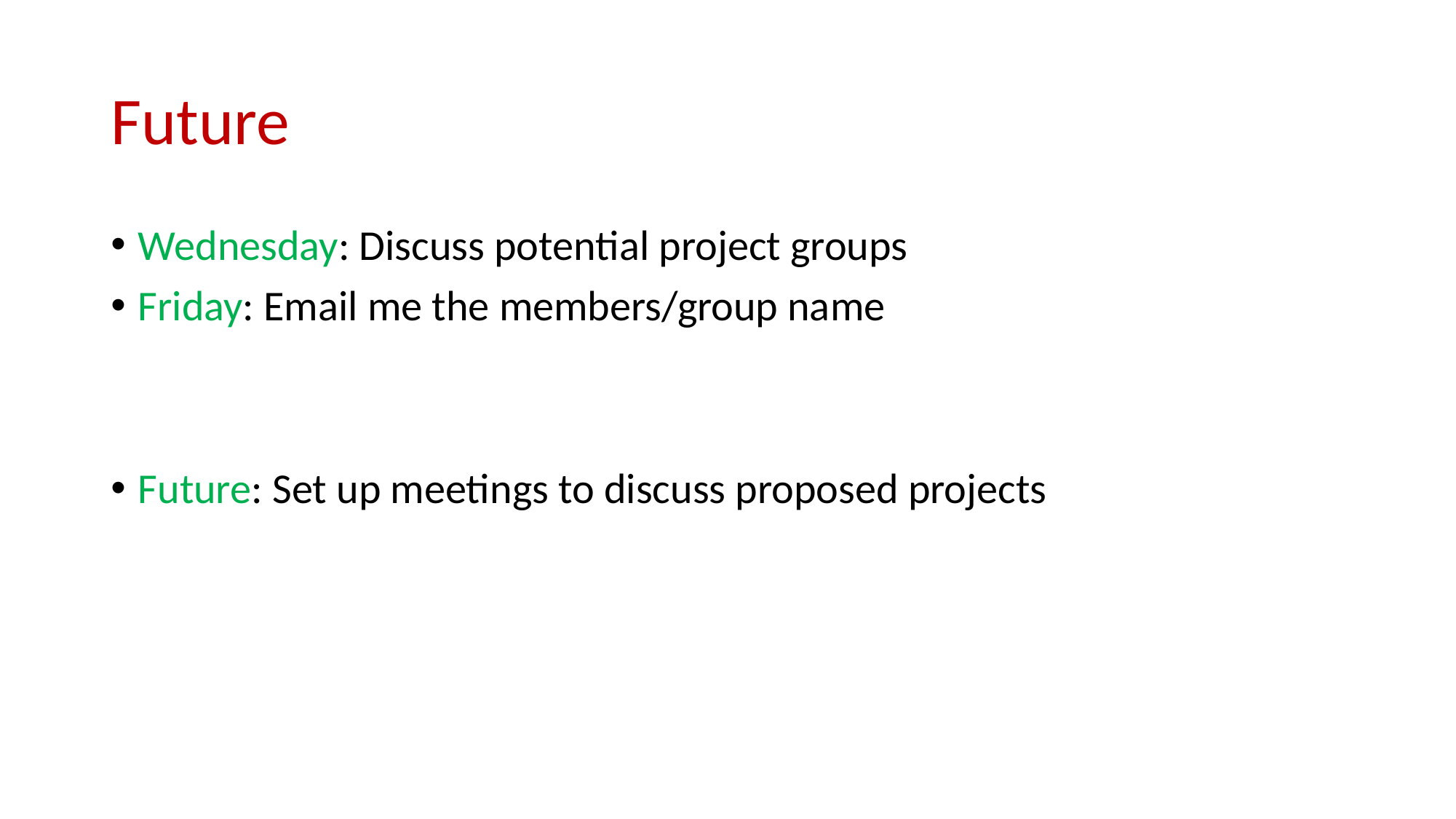

# Future
Wednesday: Discuss potential project groups
Friday: Email me the members/group name

Future: Set up meetings to discuss proposed projects